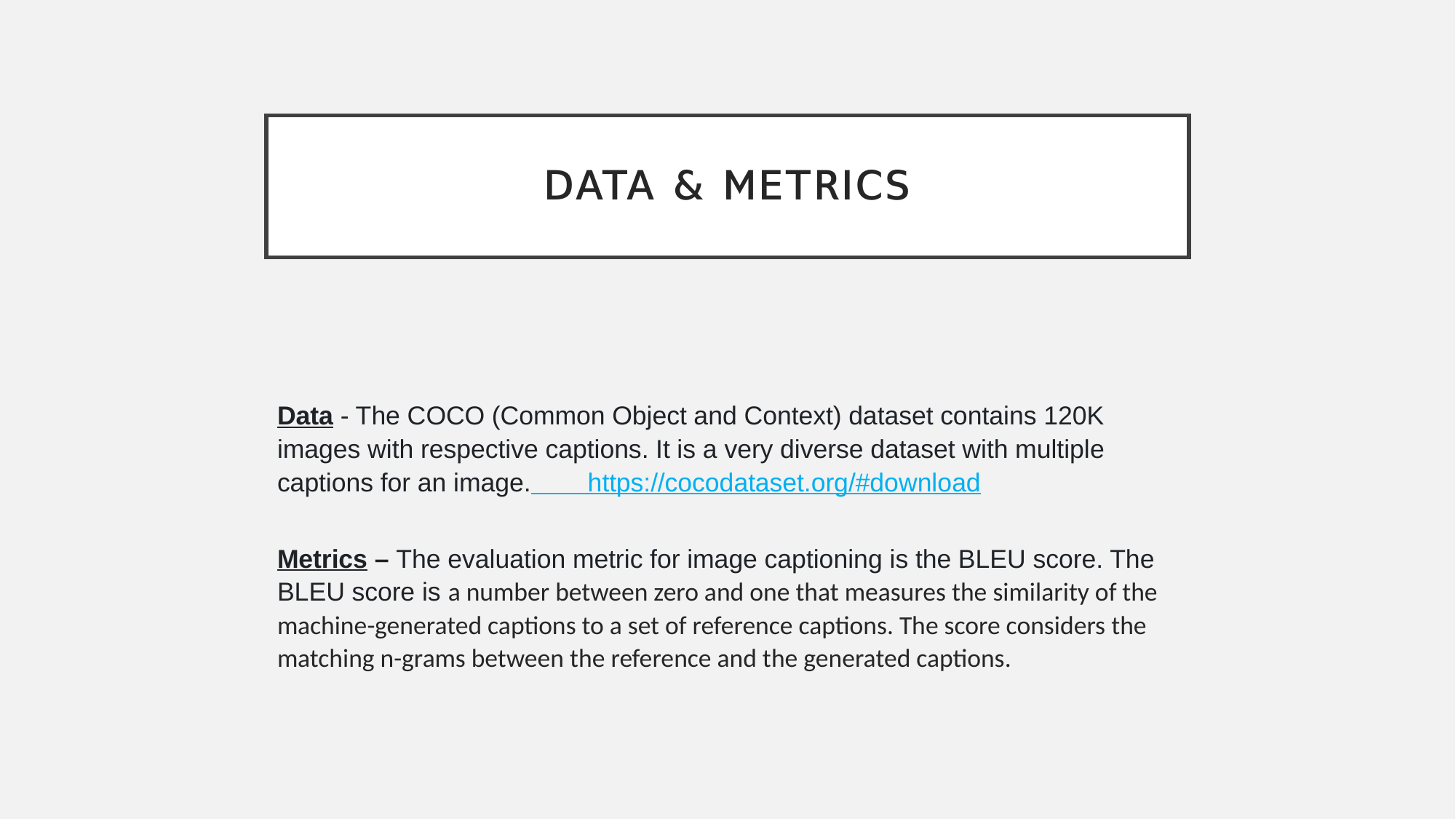

# Data & Metrics

Data - The COCO (Common Object and Context) dataset contains 120K images with respective captions. It is a very diverse dataset with multiple captions for an image.        https://cocodataset.org/#download
Metrics – The evaluation metric for image captioning is the BLEU score. The BLEU score is a number between zero and one that measures the similarity of the machine-generated captions to a set of reference captions. The score considers the matching n-grams between the reference and the generated captions.